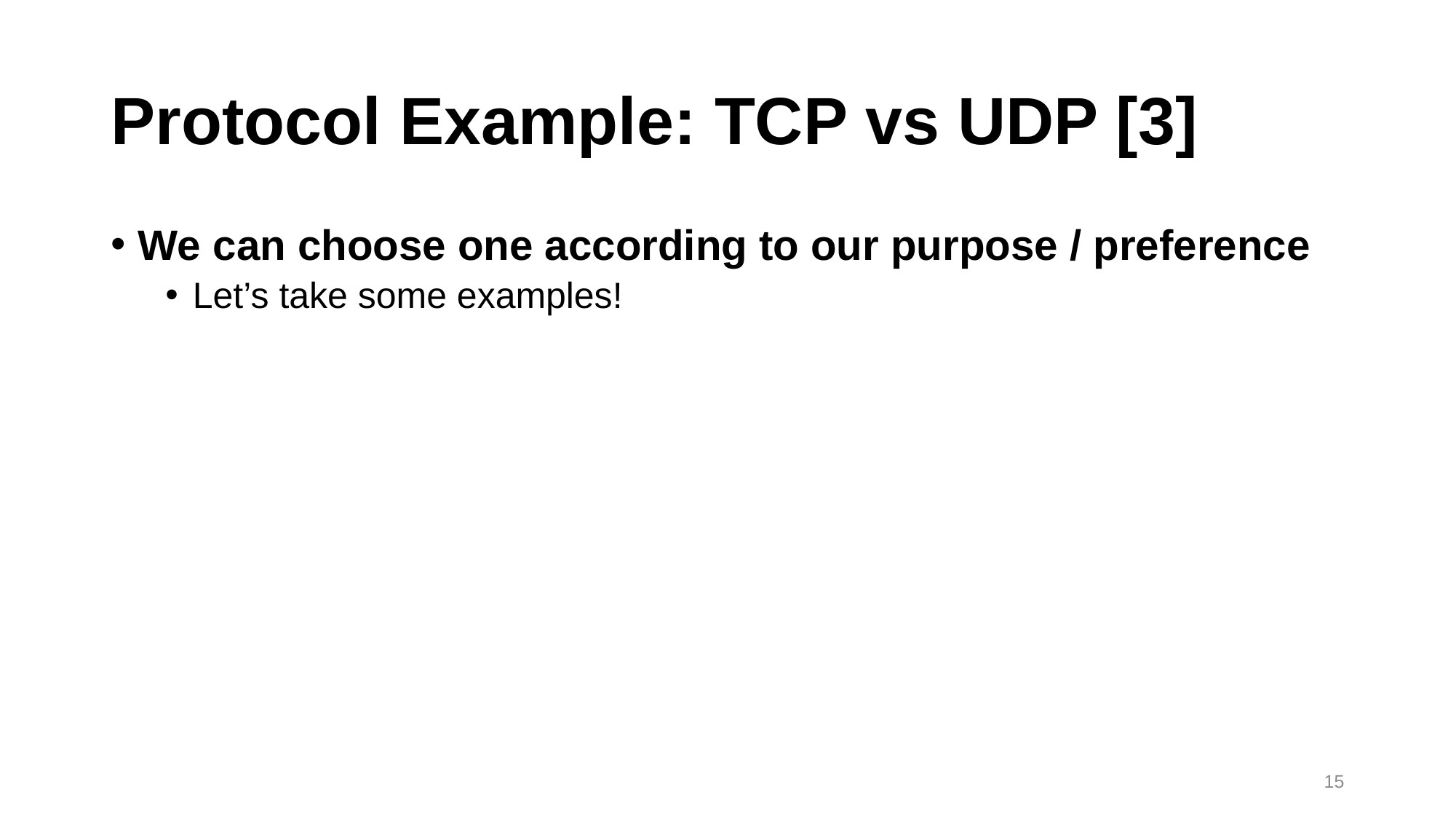

# Protocol Example: TCP vs UDP [3]
We can choose one according to our purpose / preference
Let’s take some examples!

15